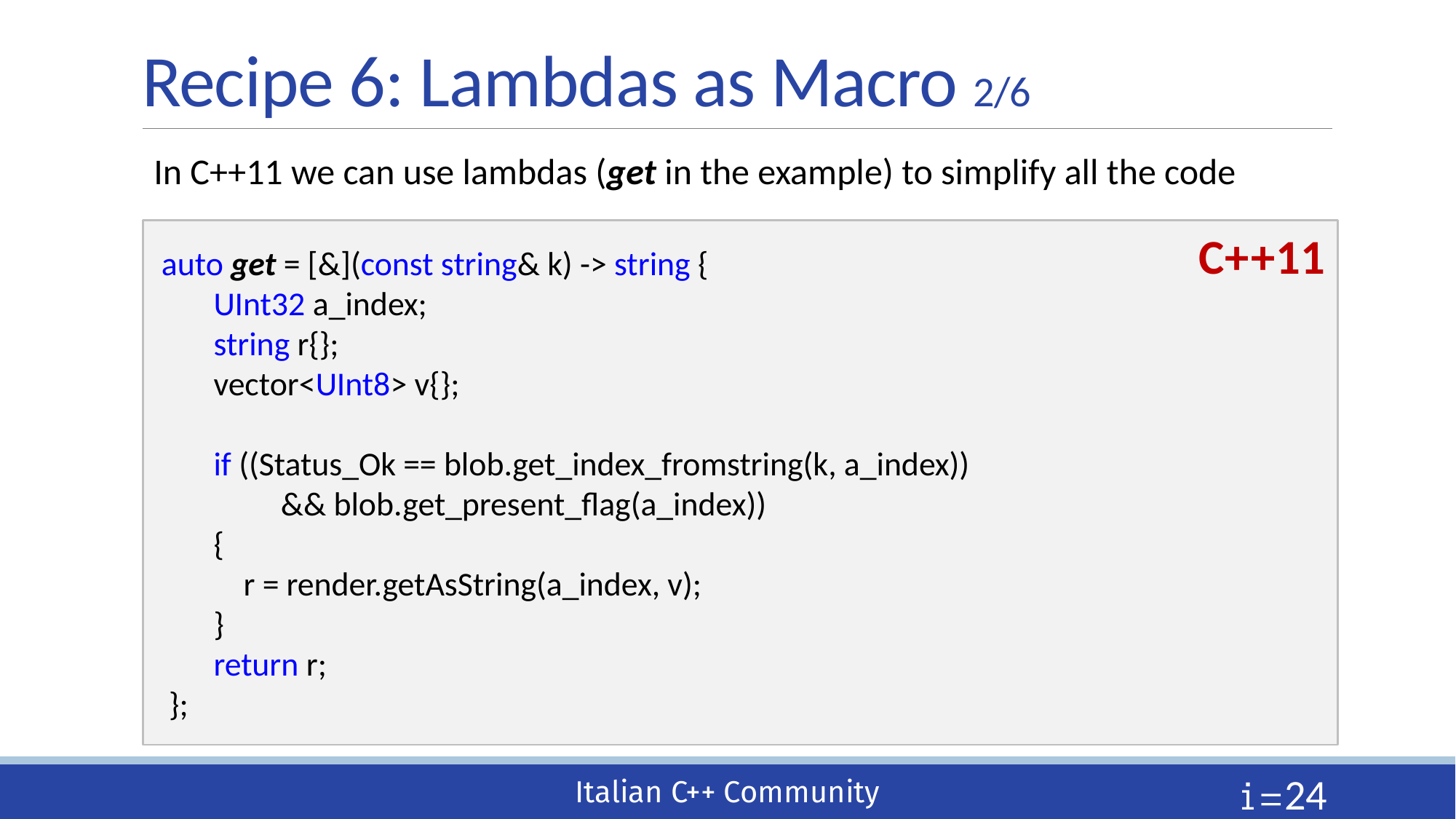

# Recipe 6: Lambdas as Macro 2/6
In C++11 we can use lambdas (get in the example) to simplify all the code
 auto get = [&](const string& k) -> string {
        UInt32 a_index;
        string r{};
        vector<UInt8> v{};

        if ((Status_Ok == blob.get_index_fromstring(k, a_index))
                 && blob.get_present_flag(a_index))
        {
            r = render.getAsString(a_index, v);
        }
        return r;
  };
C++11
i=24